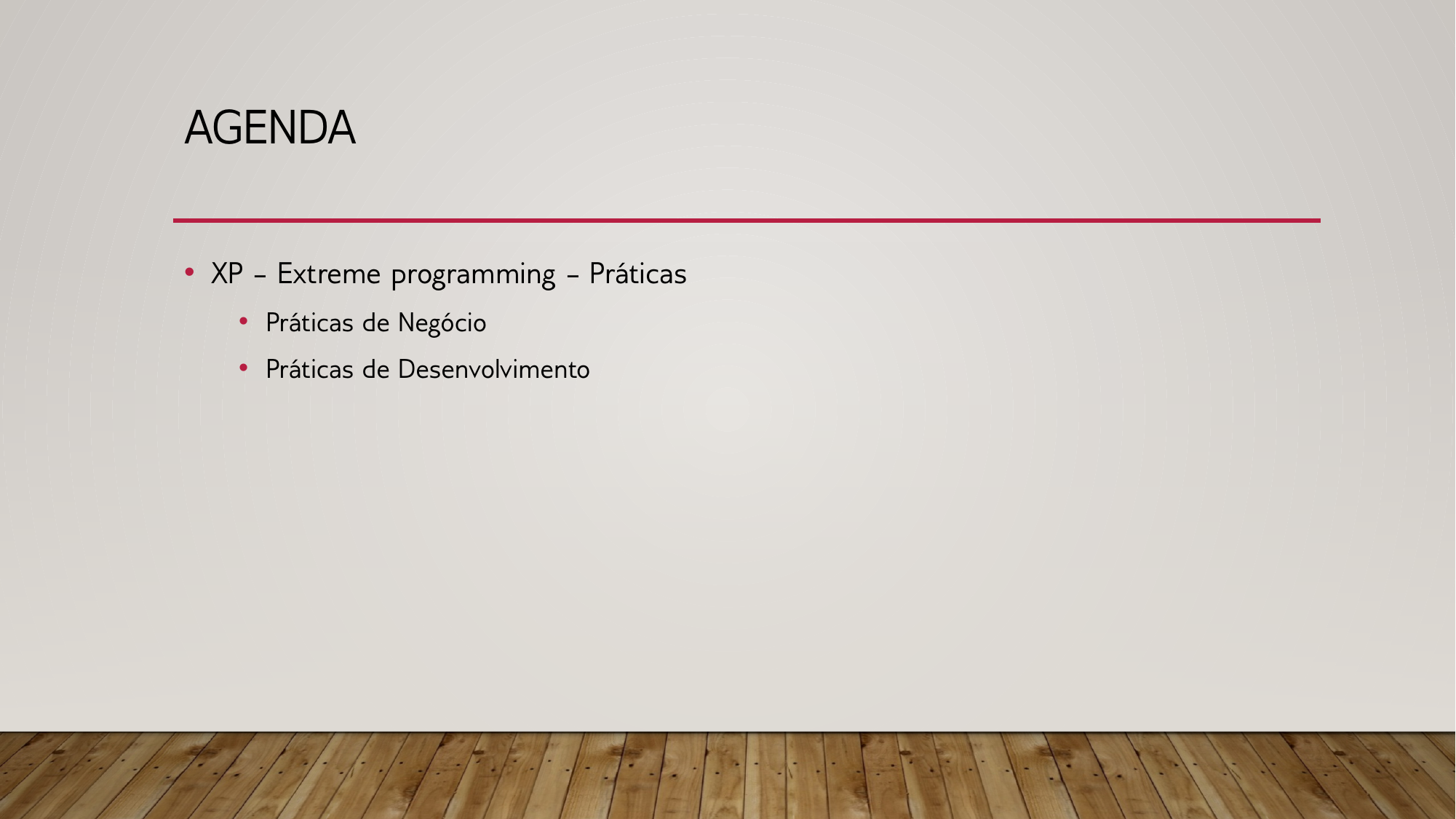

# Agenda
XP – Extreme programming – Práticas
Práticas de Negócio
Práticas de Desenvolvimento